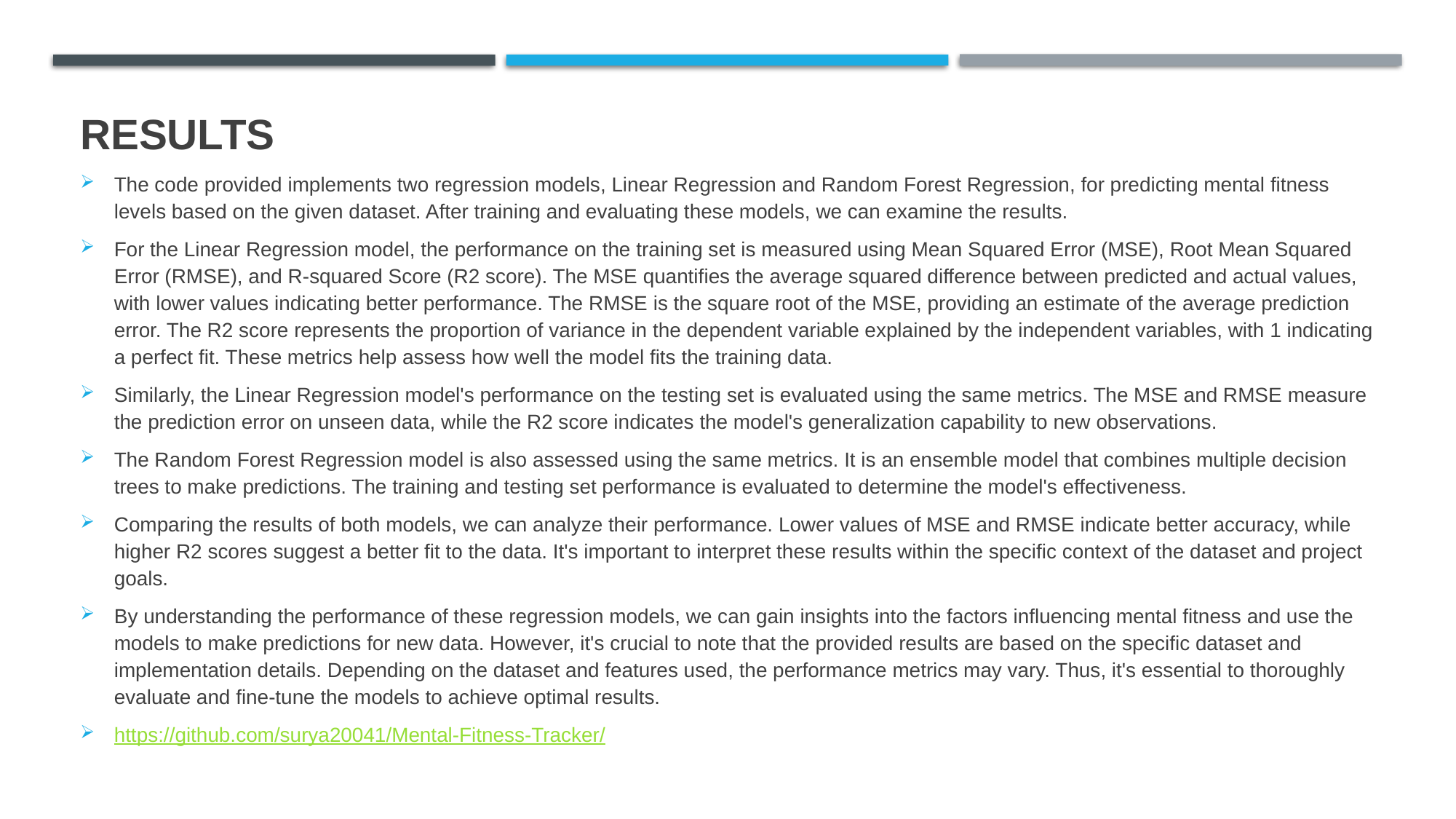

# Results
The code provided implements two regression models, Linear Regression and Random Forest Regression, for predicting mental fitness levels based on the given dataset. After training and evaluating these models, we can examine the results.
For the Linear Regression model, the performance on the training set is measured using Mean Squared Error (MSE), Root Mean Squared Error (RMSE), and R-squared Score (R2 score). The MSE quantifies the average squared difference between predicted and actual values, with lower values indicating better performance. The RMSE is the square root of the MSE, providing an estimate of the average prediction error. The R2 score represents the proportion of variance in the dependent variable explained by the independent variables, with 1 indicating a perfect fit. These metrics help assess how well the model fits the training data.
Similarly, the Linear Regression model's performance on the testing set is evaluated using the same metrics. The MSE and RMSE measure the prediction error on unseen data, while the R2 score indicates the model's generalization capability to new observations.
The Random Forest Regression model is also assessed using the same metrics. It is an ensemble model that combines multiple decision trees to make predictions. The training and testing set performance is evaluated to determine the model's effectiveness.
Comparing the results of both models, we can analyze their performance. Lower values of MSE and RMSE indicate better accuracy, while higher R2 scores suggest a better fit to the data. It's important to interpret these results within the specific context of the dataset and project goals.
By understanding the performance of these regression models, we can gain insights into the factors influencing mental fitness and use the models to make predictions for new data. However, it's crucial to note that the provided results are based on the specific dataset and implementation details. Depending on the dataset and features used, the performance metrics may vary. Thus, it's essential to thoroughly evaluate and fine-tune the models to achieve optimal results.
https://github.com/surya20041/Mental-Fitness-Tracker/